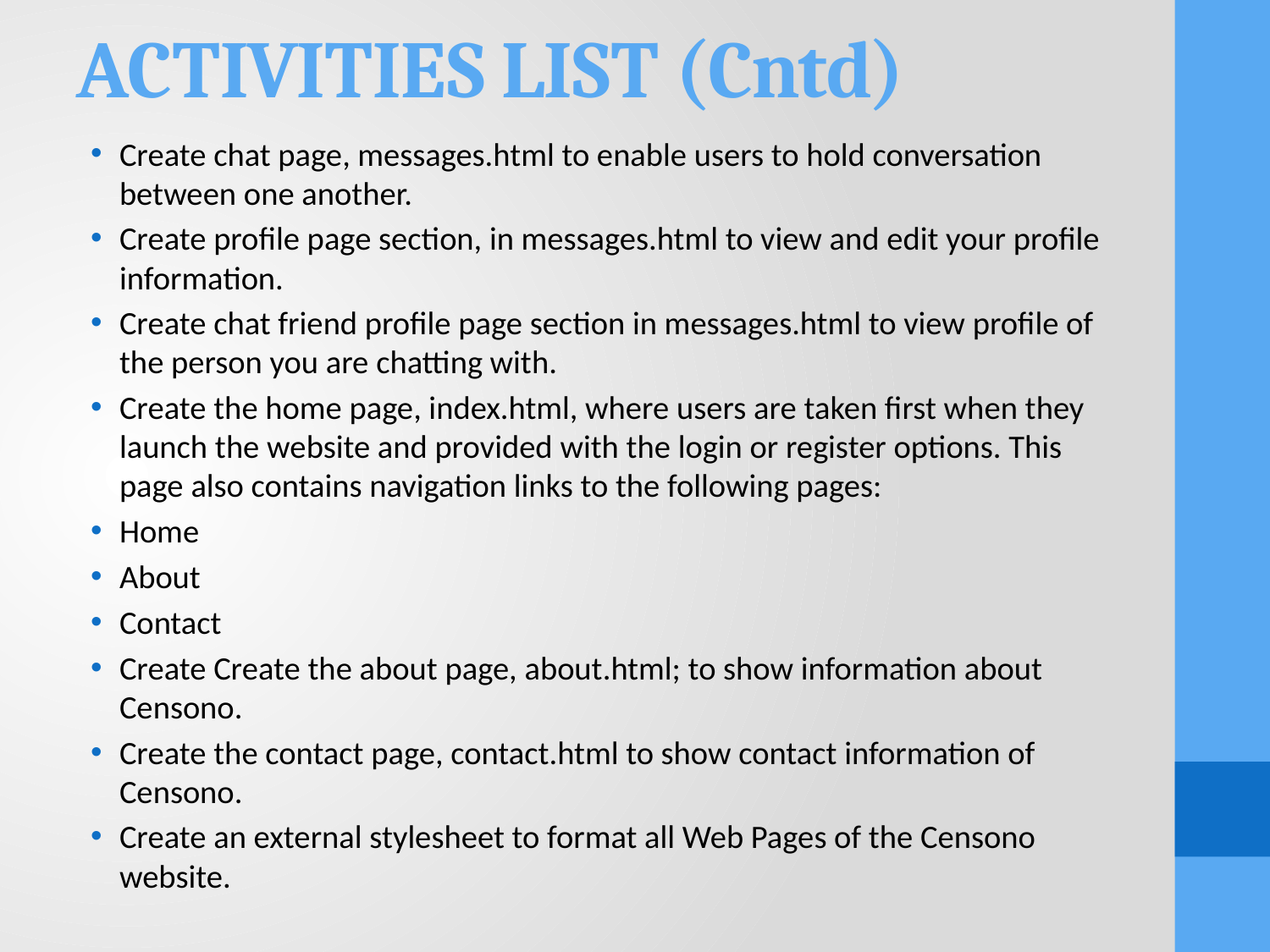

# ACTIVITIES LIST (Cntd)
Create chat page, messages.html to enable users to hold conversation between one another.
Create profile page section, in messages.html to view and edit your profile information.
Create chat friend profile page section in messages.html to view profile of the person you are chatting with.
Create the home page, index.html, where users are taken first when they launch the website and provided with the login or register options. This page also contains navigation links to the following pages:
Home
About
Contact
Create Create the about page, about.html; to show information about Censono.
Create the contact page, contact.html to show contact information of Censono.
Create an external stylesheet to format all Web Pages of the Censono website.